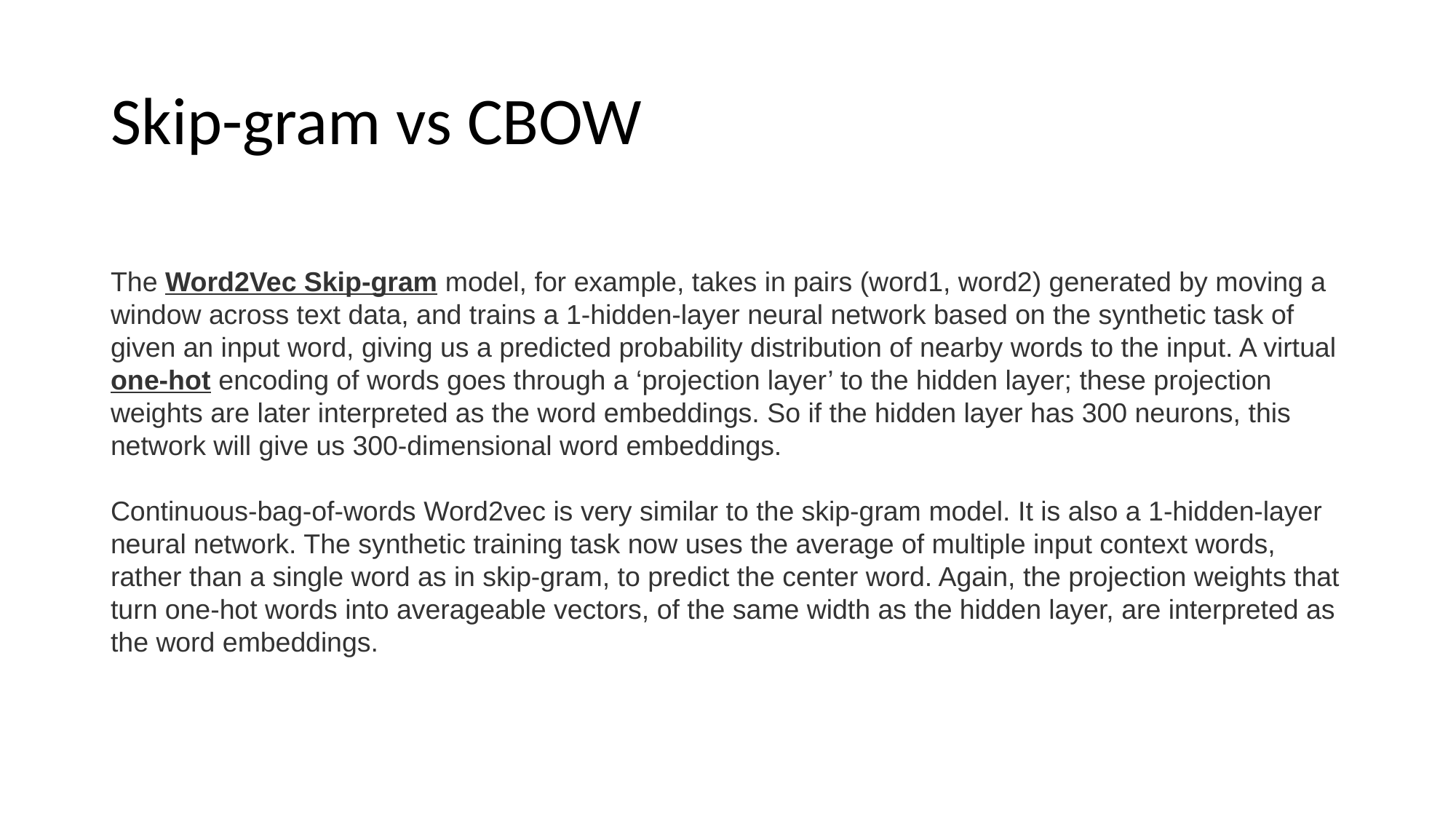

# Skip-gram vs CBOW
The Word2Vec Skip-gram model, for example, takes in pairs (word1, word2) generated by moving a window across text data, and trains a 1-hidden-layer neural network based on the synthetic task of given an input word, giving us a predicted probability distribution of nearby words to the input. A virtual one-hot encoding of words goes through a ‘projection layer’ to the hidden layer; these projection weights are later interpreted as the word embeddings. So if the hidden layer has 300 neurons, this network will give us 300-dimensional word embeddings.

Continuous-bag-of-words Word2vec is very similar to the skip-gram model. It is also a 1-hidden-layer neural network. The synthetic training task now uses the average of multiple input context words, rather than a single word as in skip-gram, to predict the center word. Again, the projection weights that turn one-hot words into averageable vectors, of the same width as the hidden layer, are interpreted as the word embeddings.